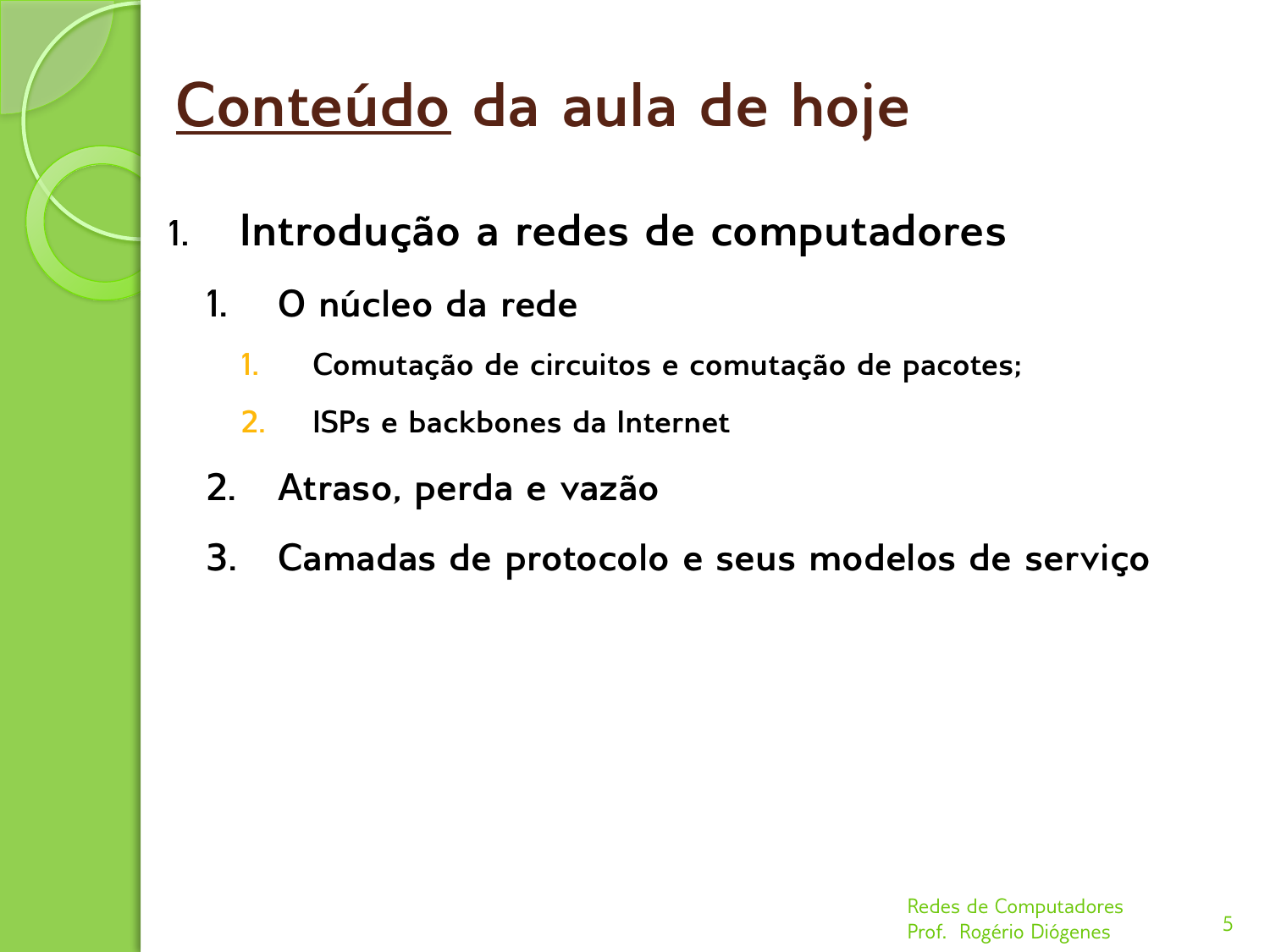

# Conteúdo da aula de hoje
Introdução a redes de computadores
O núcleo da rede
Comutação de circuitos e comutação de pacotes;
ISPs e backbones da Internet
Atraso, perda e vazão
Camadas de protocolo e seus modelos de serviço
5
Redes de Computadores
Prof.  Rogério Diógenes